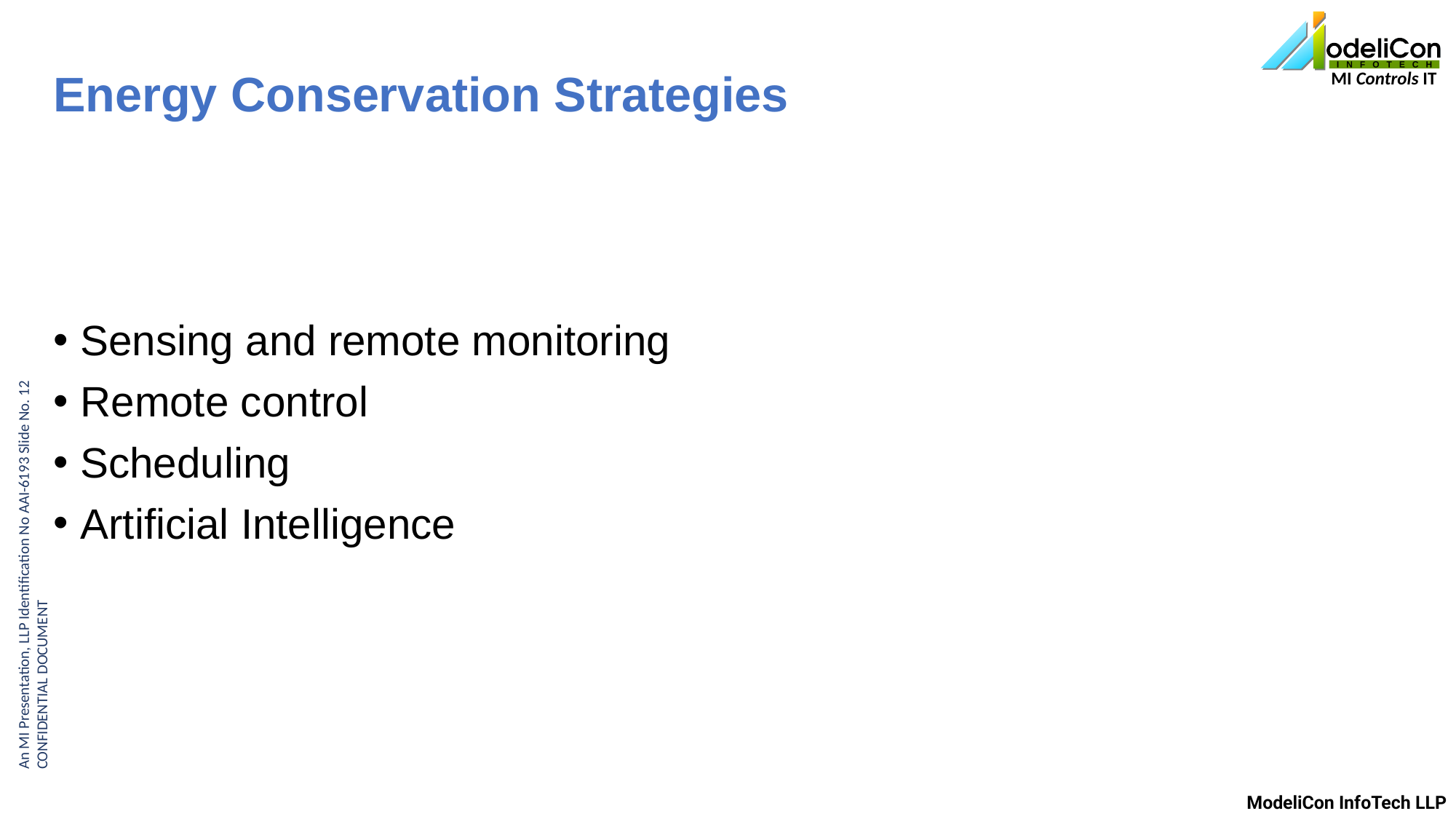

# Energy Conservation Strategies
Sensing and remote monitoring
Remote control
Scheduling
Artificial Intelligence